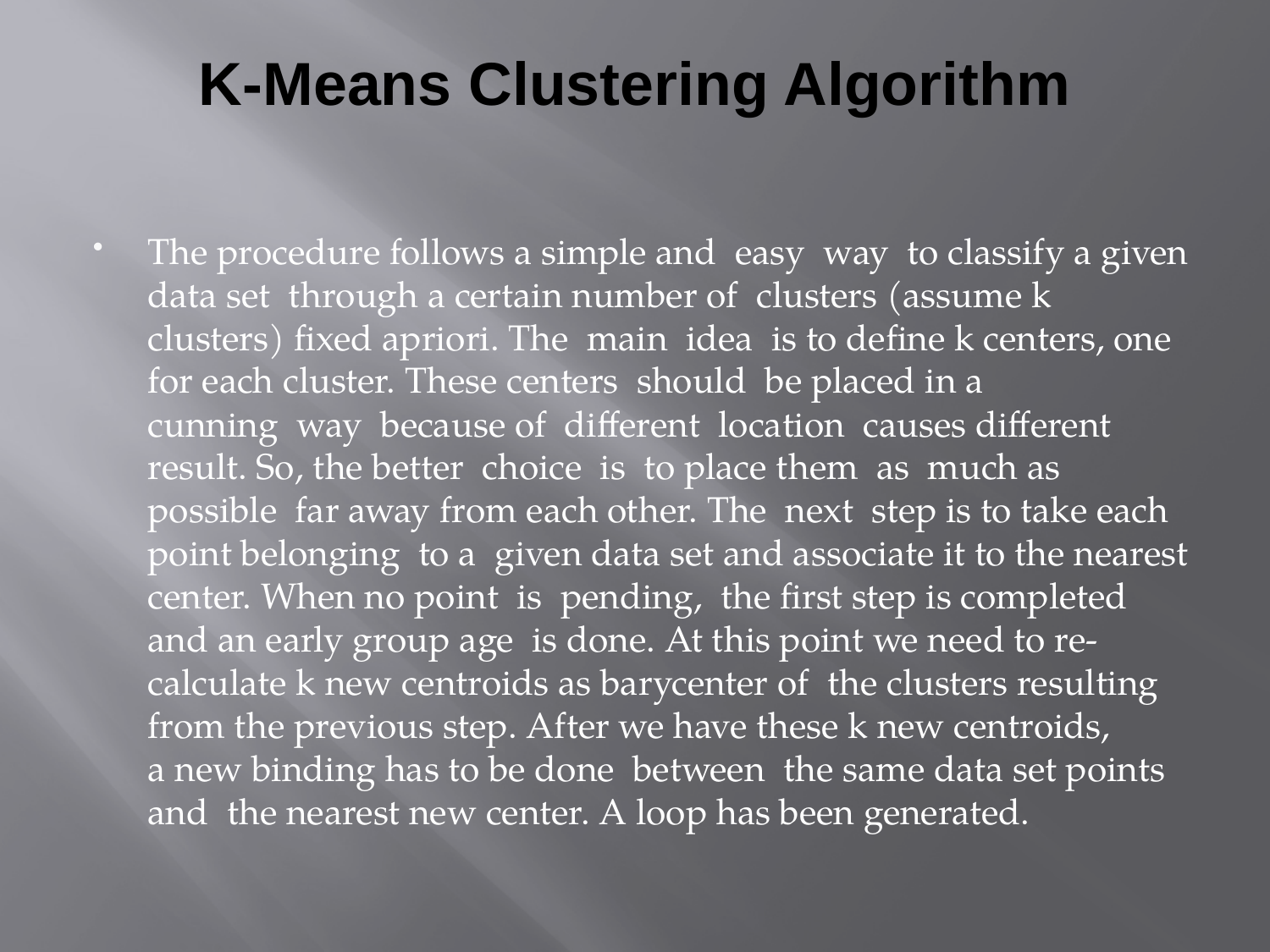

# K-Means Clustering Algorithm
The procedure follows a simple and  easy  way  to classify a given data set  through a certain number of  clusters (assume k clusters) fixed apriori. The  main  idea  is to define k centers, one for each cluster. These centers  should  be placed in a cunning  way  because of  different  location  causes different  result. So, the better  choice  is  to place them  as  much as possible  far away from each other. The  next  step is to take each point belonging  to a  given data set and associate it to the nearest center. When no point  is  pending,  the first step is completed and an early group age  is done. At this point we need to re-calculate k new centroids as barycenter of  the clusters resulting from the previous step. After we have these k new centroids, a new binding has to be done  between  the same data set points  and  the nearest new center. A loop has been generated.